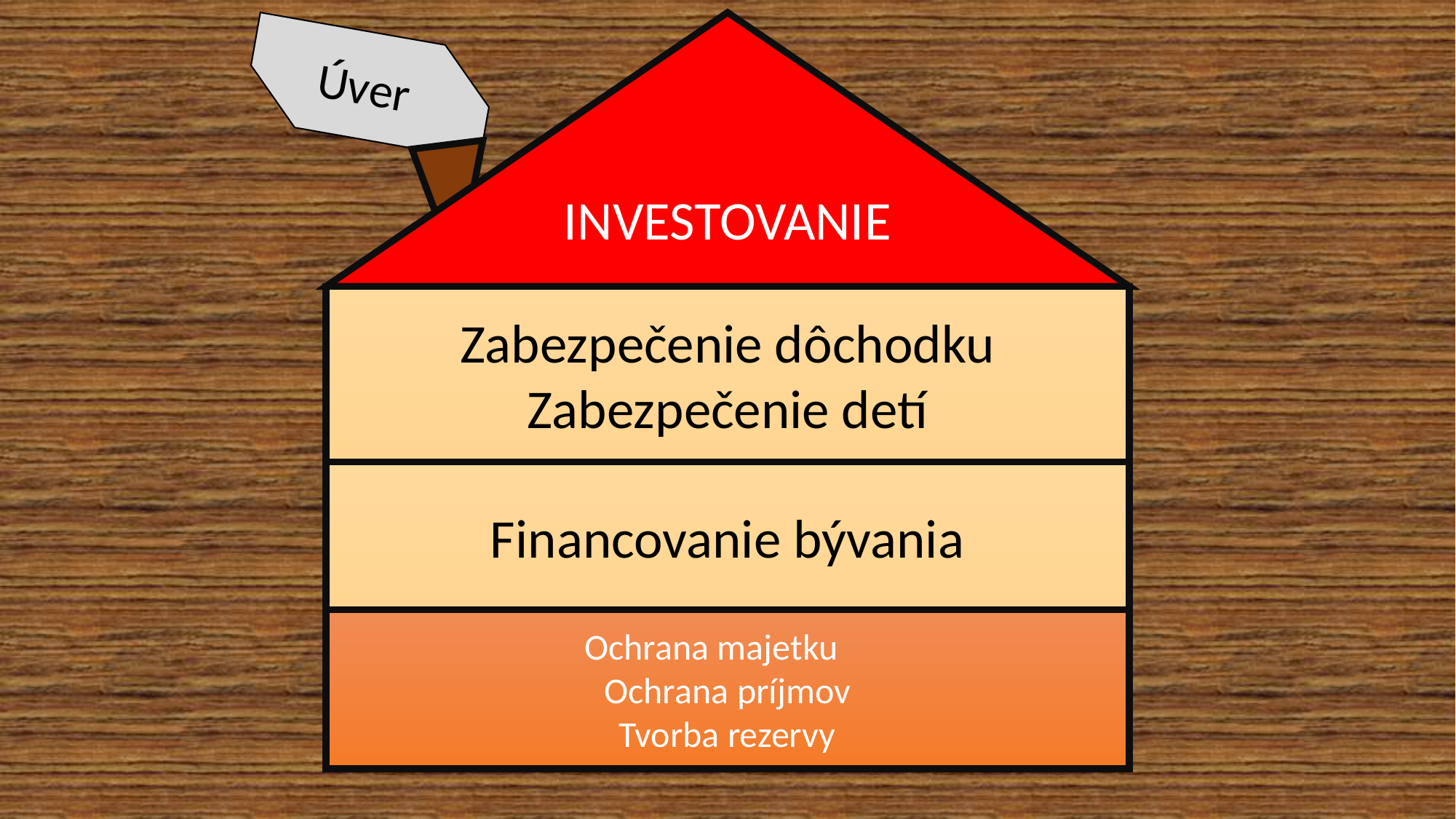

INVESTOVANIE
Úver

Zabezpečenie dôchodku
Zabezpečenie detí
Financovanie bývania
Ochrana majetku
Ochrana príjmov
Tvorba rezervy